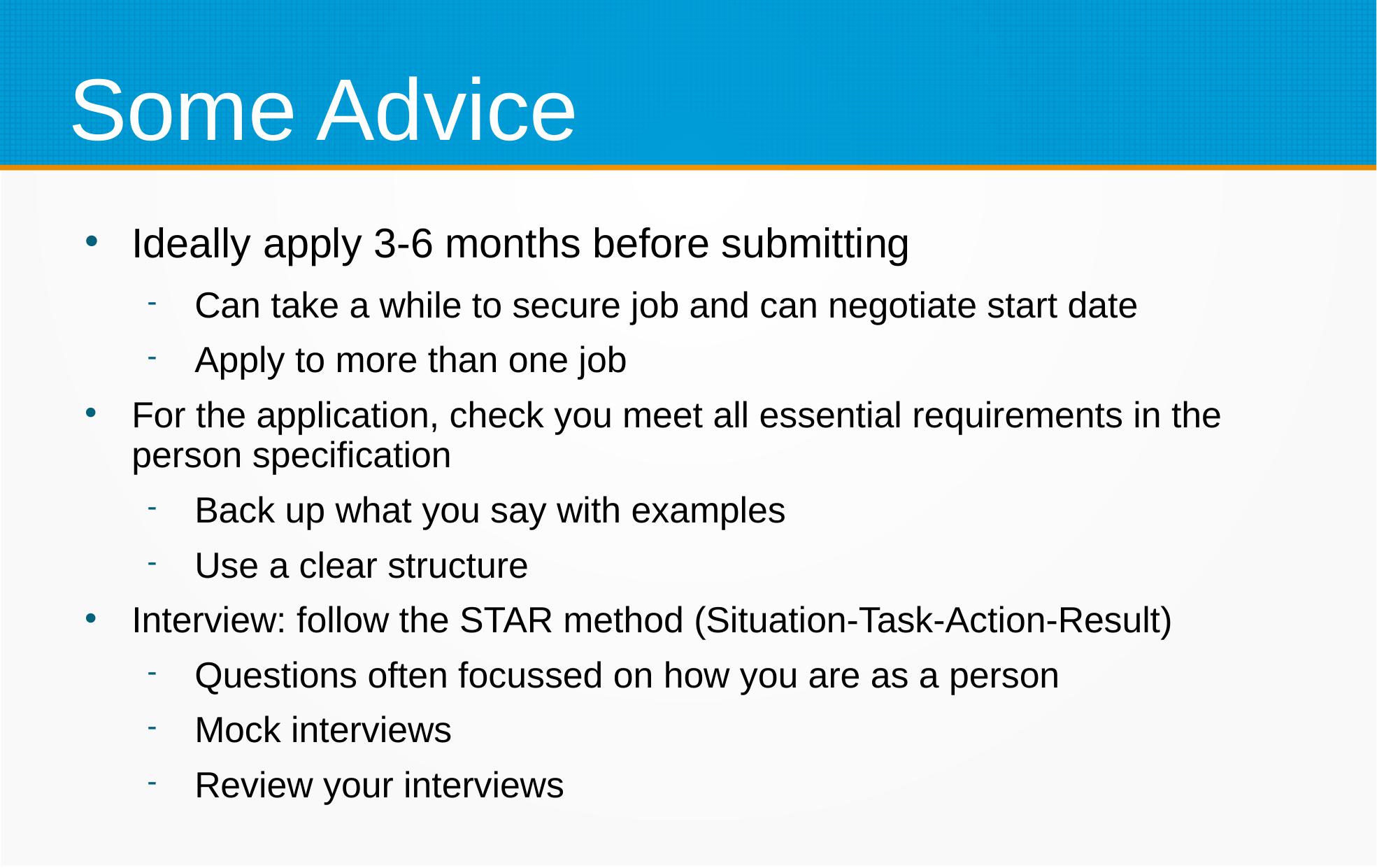

Some Advice
Ideally apply 3-6 months before submitting
Can take a while to secure job and can negotiate start date
Apply to more than one job
For the application, check you meet all essential requirements in the person specification
Back up what you say with examples
Use a clear structure
Interview: follow the STAR method (Situation-Task-Action-Result)
Questions often focussed on how you are as a person
Mock interviews
Review your interviews